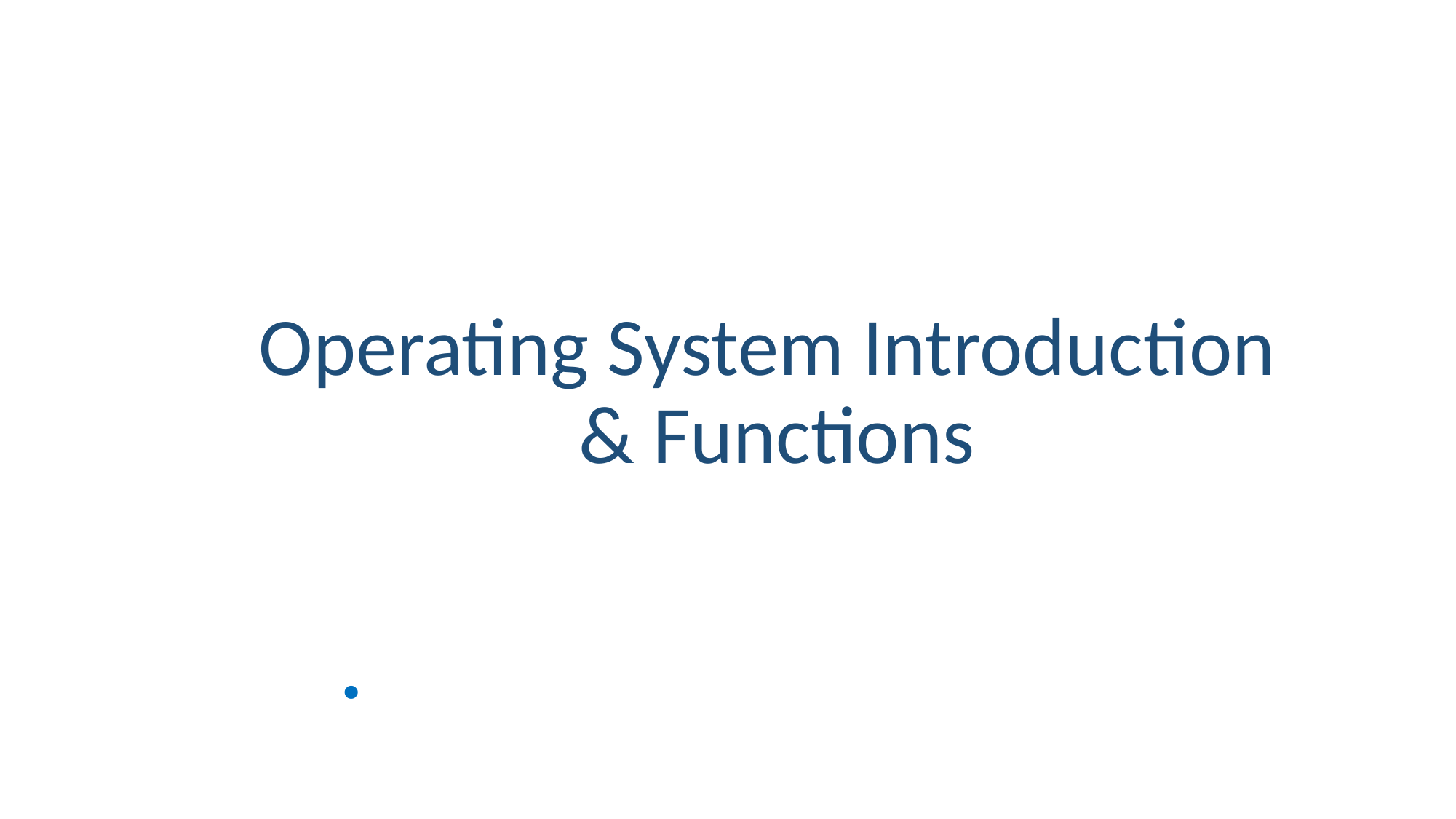

# Operating System Introduction & Functions
OS makes a BARE machine usable.